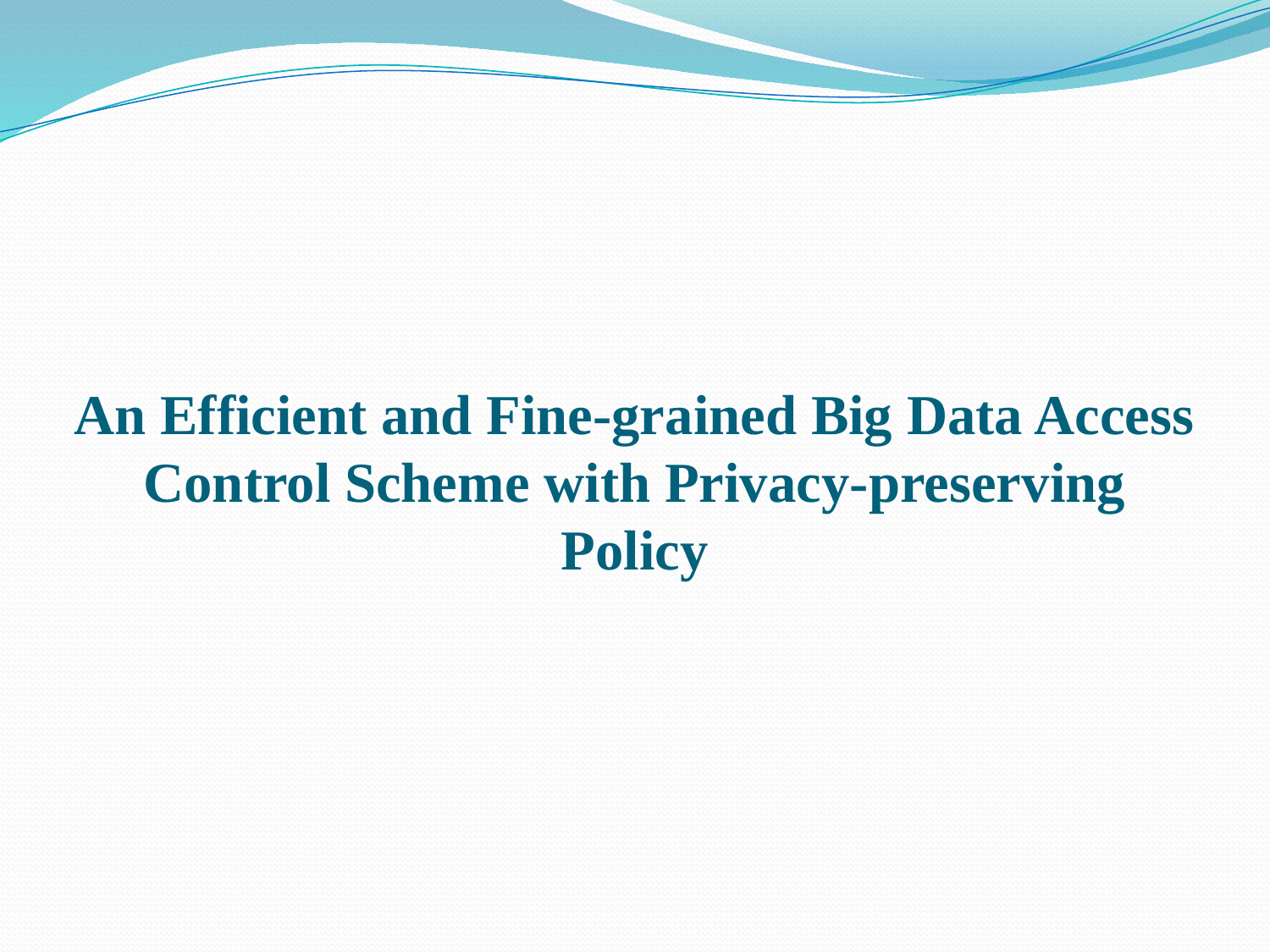

# An Efficient and Fine-grained Big Data Access Control Scheme with Privacy-preserving Policy